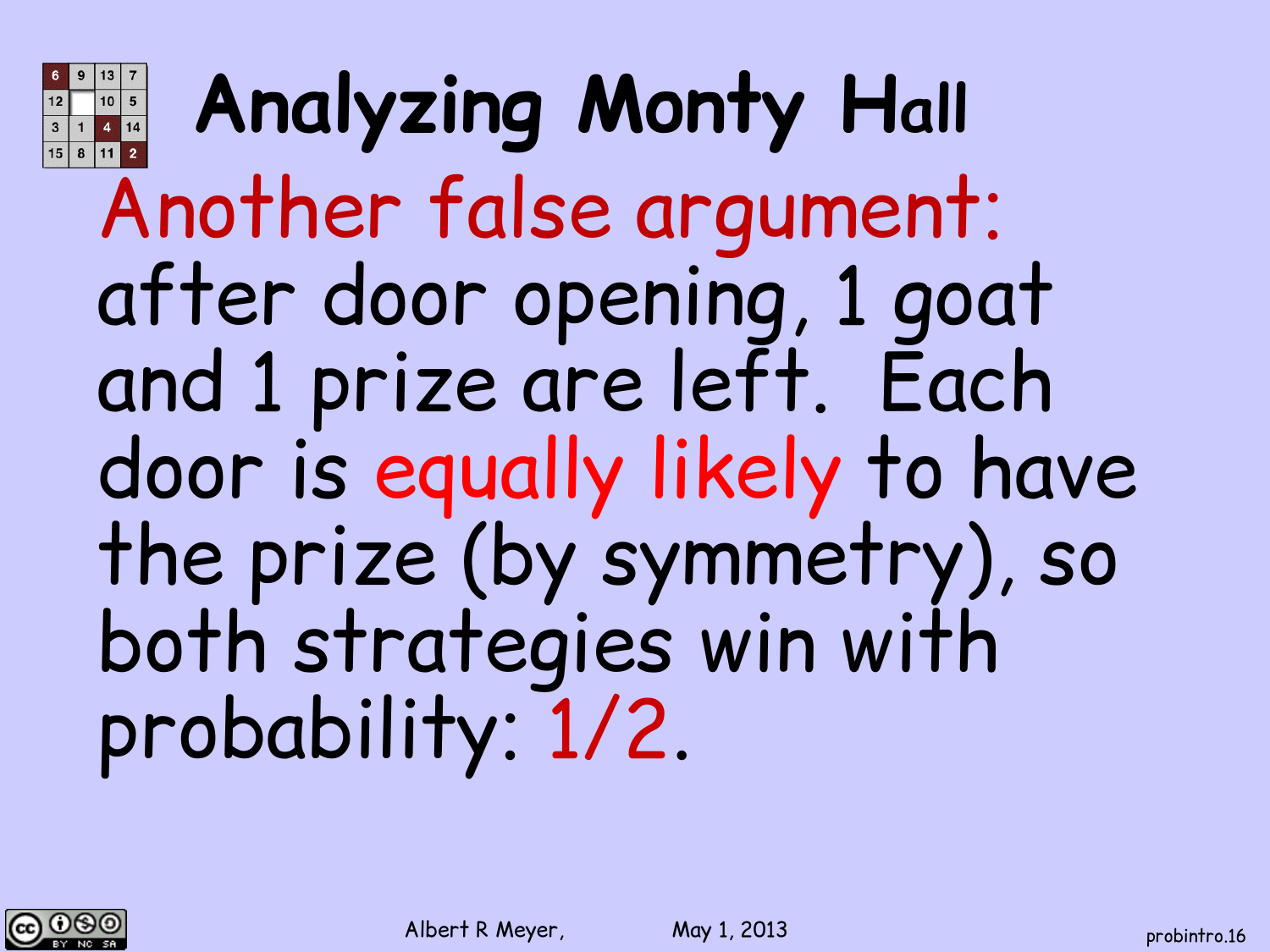

# Analyzing Monty Hall
Another false argument:
after door opening, 1 goat
and 1 prize are left.  Each
door is equally likely to have
the prize (by symmetry), so
both strategies win with
probability: 1/2.
probintro.16